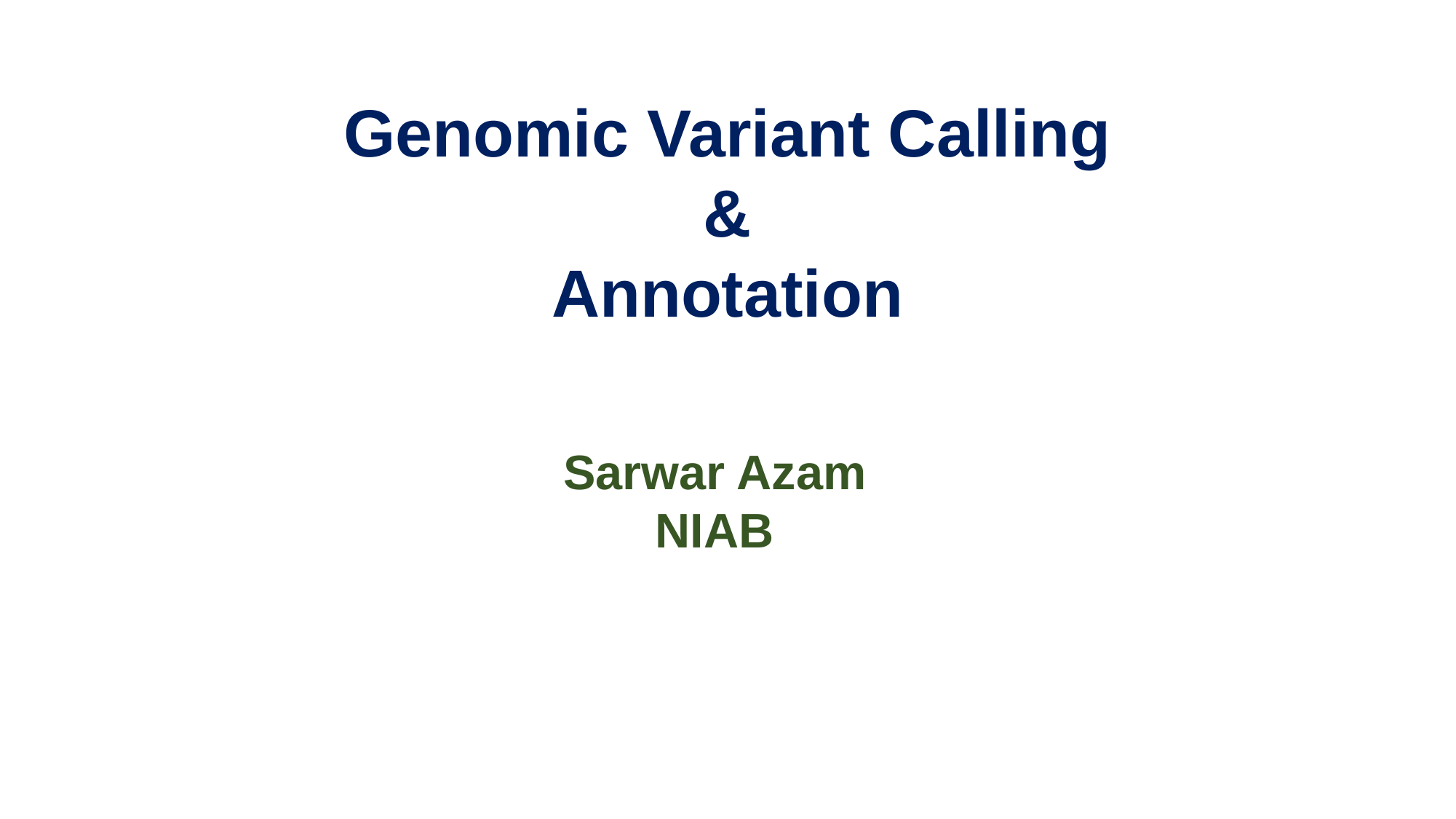

Genomic Variant Calling
 &
Annotation
Sarwar Azam
NIAB